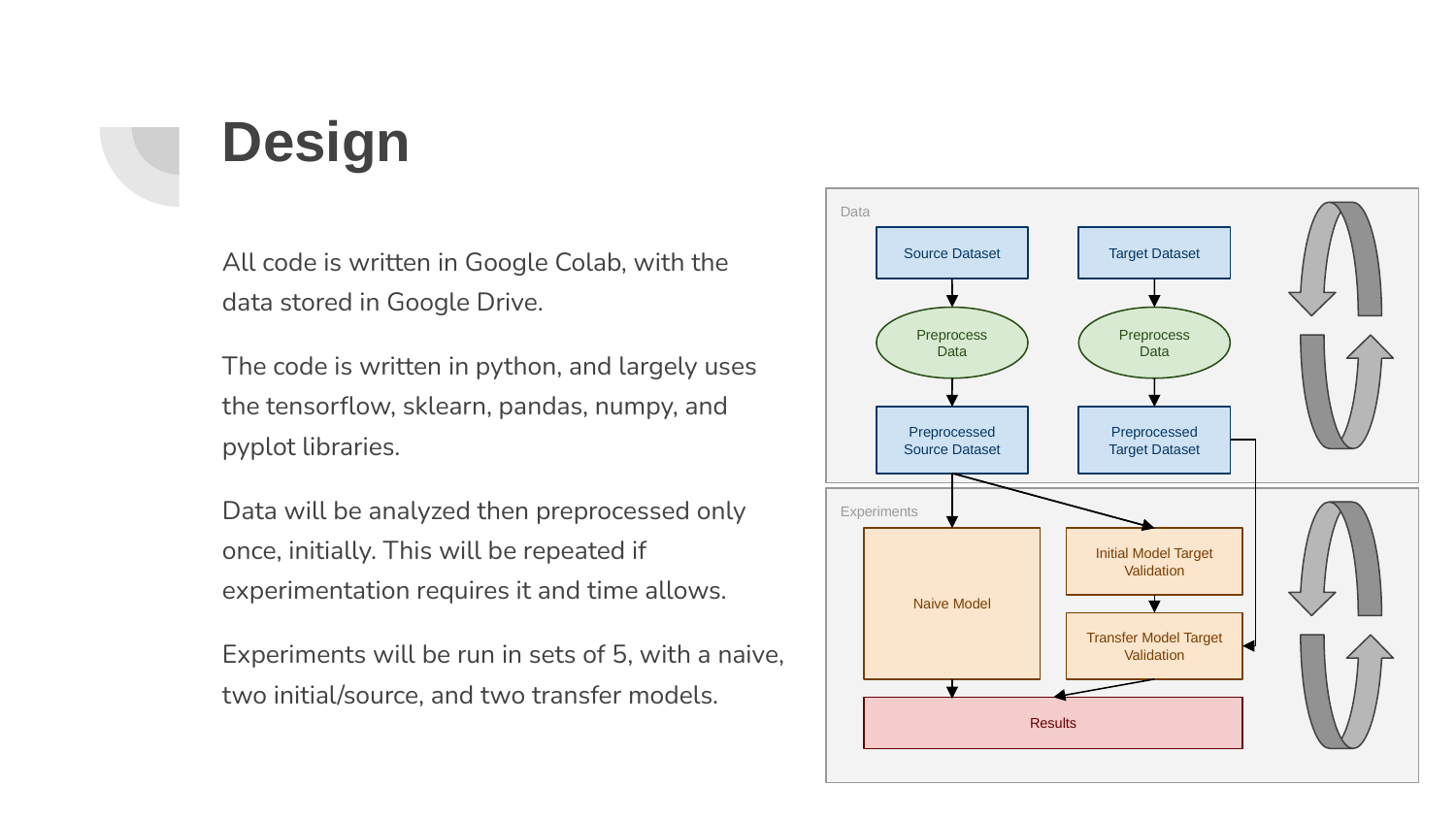

# Design
Data

All code is written in Google Colab, with the data stored in Google Drive.
The code is written in python, and largely uses the tensorflow, sklearn, pandas, numpy, and pyplot libraries.
Data will be analyzed then preprocessed only once, initially. This will be repeated if experimentation requires it and time allows.
Experiments will be run in sets of 5, with a naive, two initial/source, and two transfer models.
Source Dataset
Target Dataset
Preprocess Data
Preprocess Data

Preprocessed Source Dataset
Preprocessed Target Dataset
Experiments

Naive Model
Initial Model Target Validation
Transfer Model Target Validation

Results